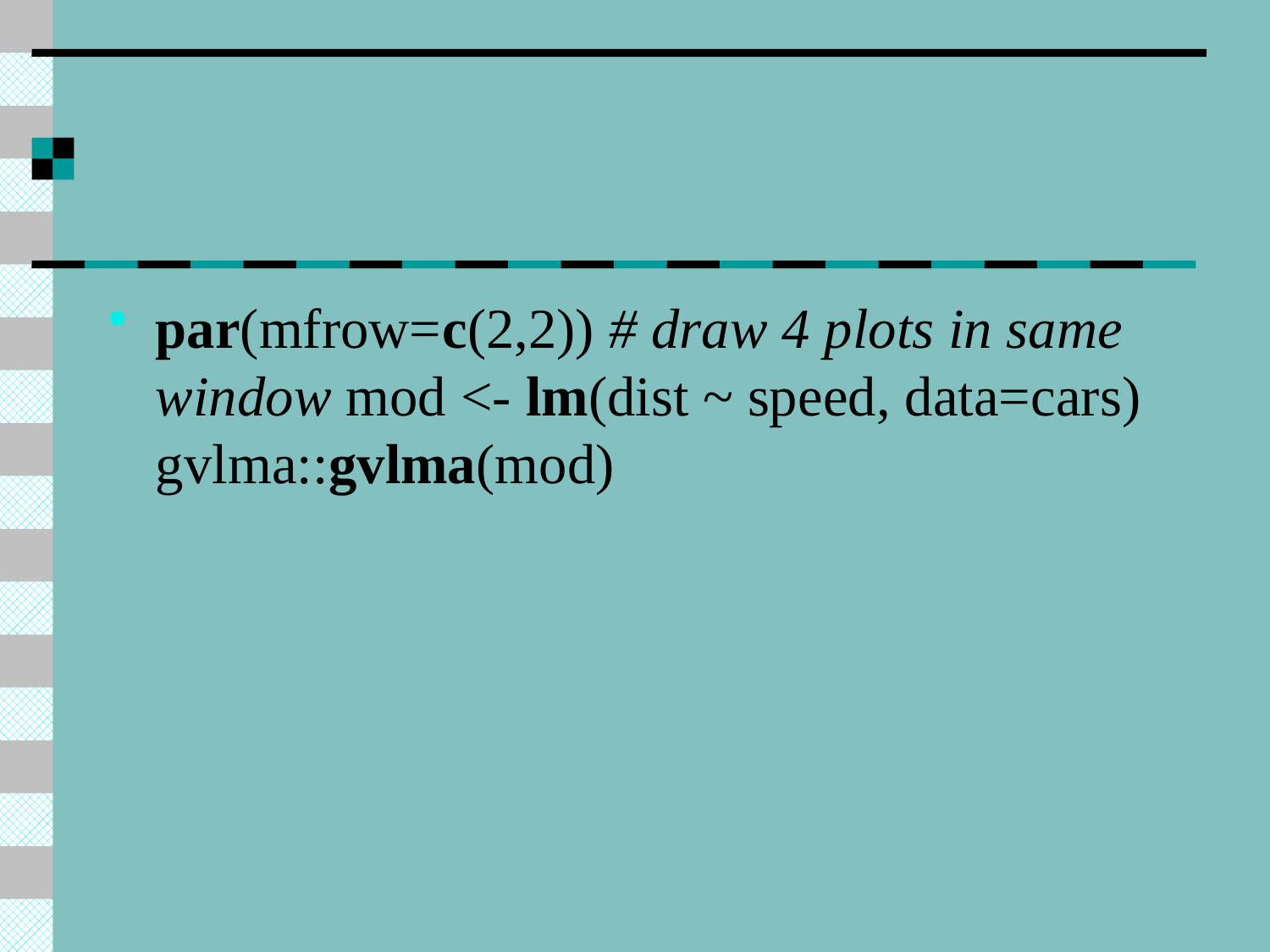

#
par(mfrow=c(2,2)) # draw 4 plots in same window mod <- lm(dist ~ speed, data=cars) gvlma::gvlma(mod)